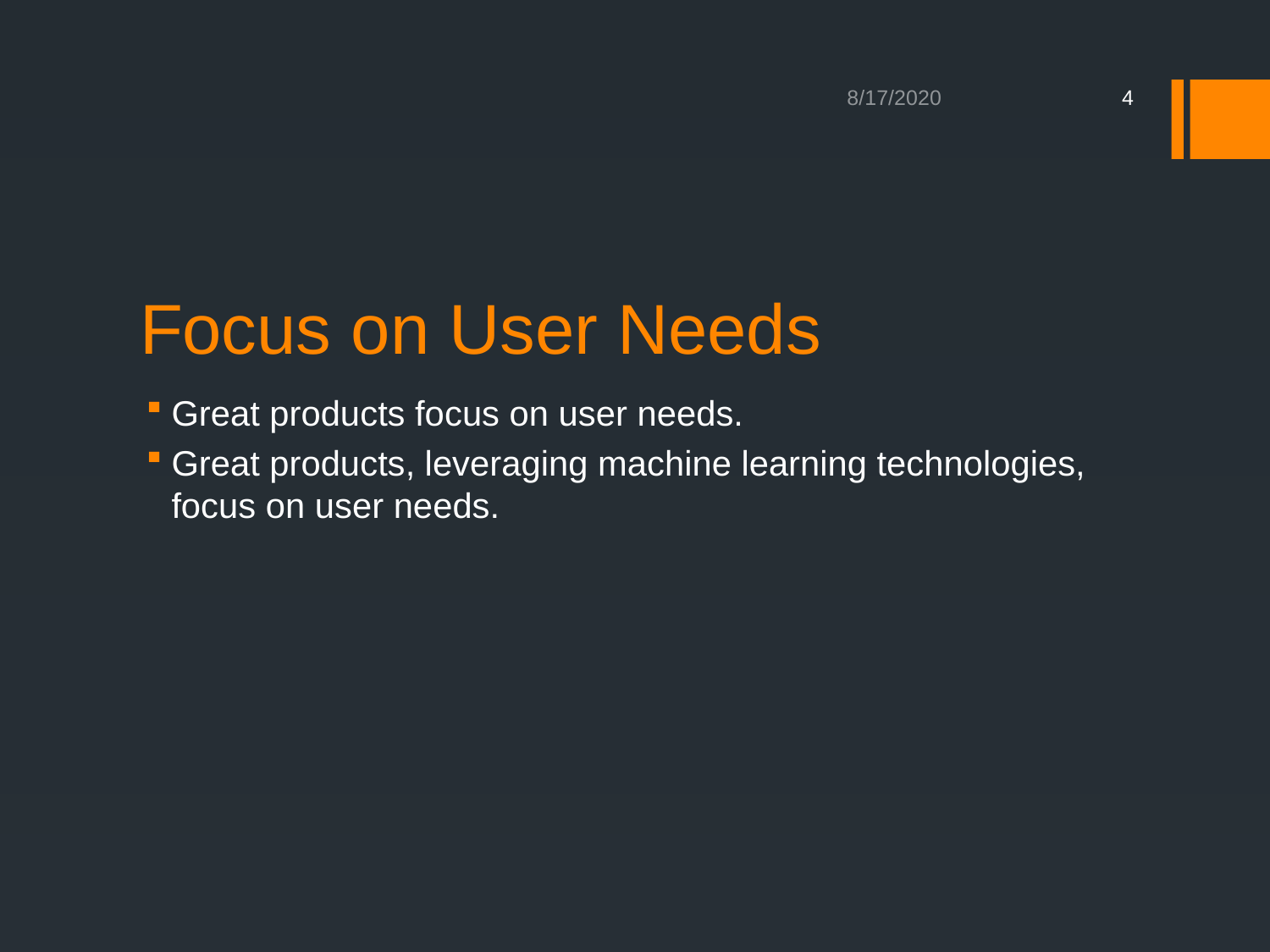

8/17/2020
4

# Focus on User Needs
Great products focus on user needs.
Great products, leveraging machine learning technologies, focus on user needs.